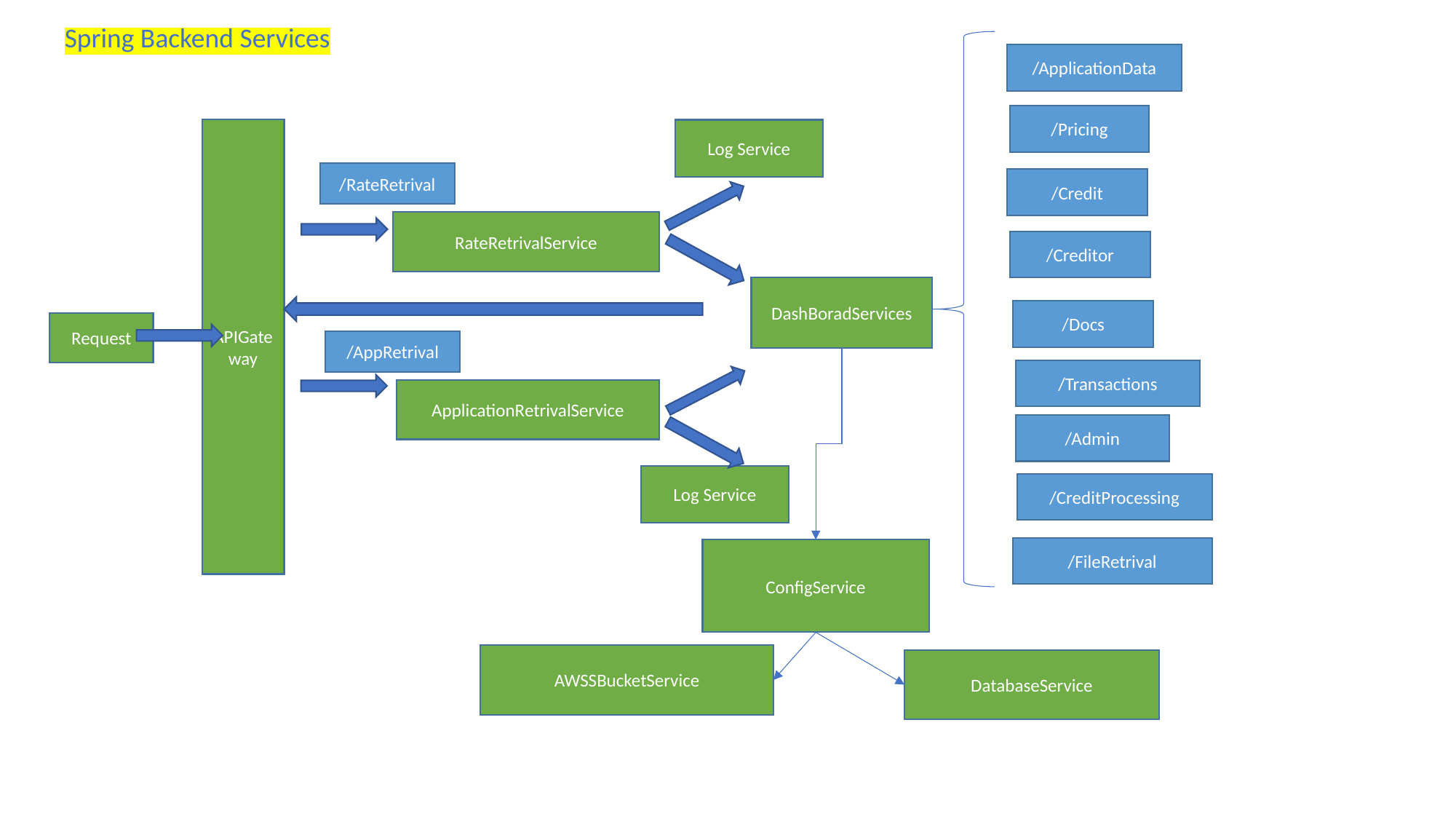

Spring Backend Services

/ApplicationData
/Pricing
APIGateway
Log Service
/RateRetrival
/Credit

RateRetrivalService

/Creditor

DashBoradServices

/Docs
Request

/AppRetrival
/Transactions

ApplicationRetrivalService

/Admin

Log Service
/CreditProcessing
/FileRetrival
ConfigService
AWSSBucketService
DatabaseService